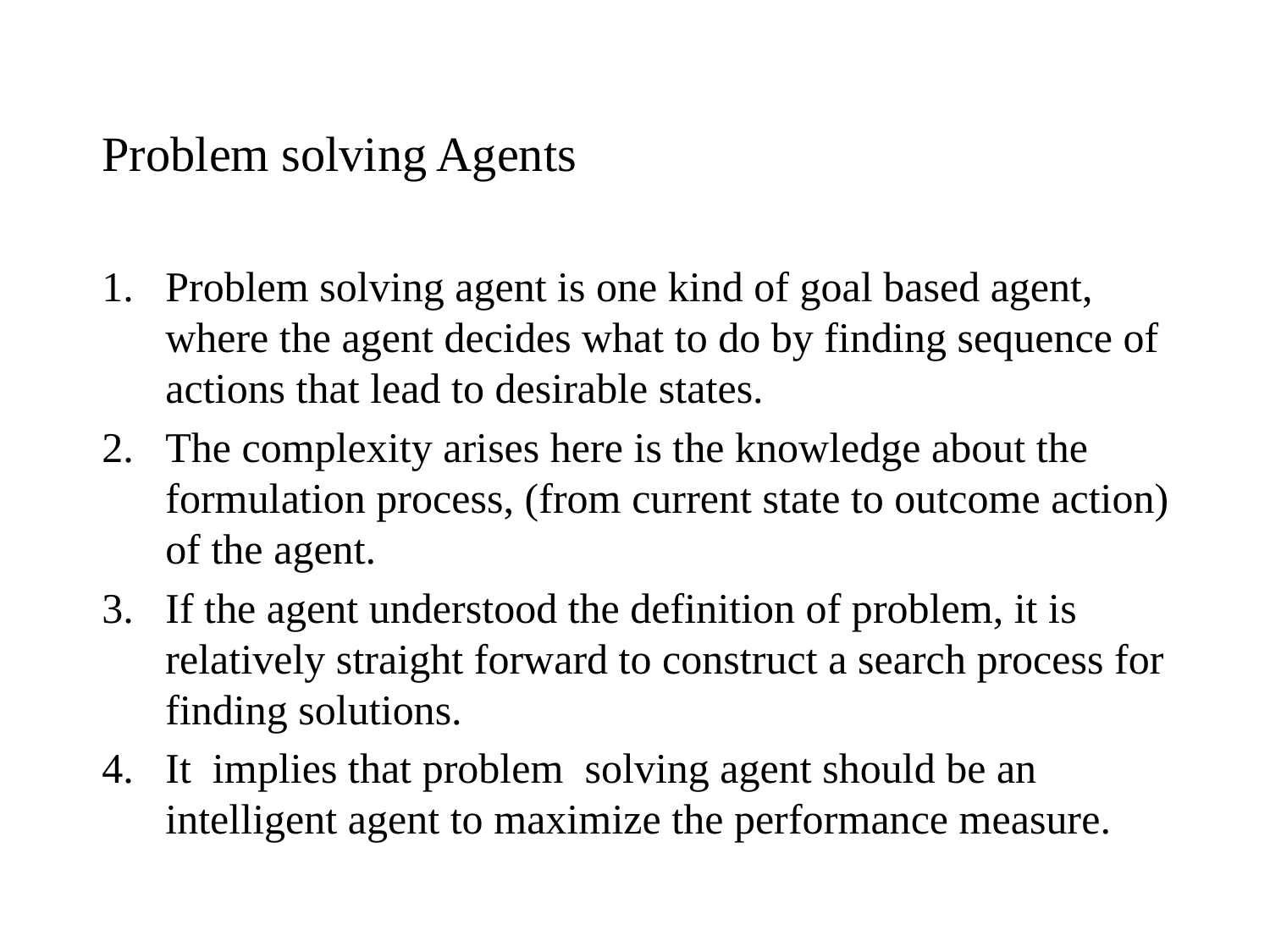

# Problem solving Agents
Problem solving agent is one kind of goal based agent, where the agent decides what to do by finding sequence of actions that lead to desirable states.
The complexity arises here is the knowledge about the formulation process, (from current state to outcome action) of the agent.
If the agent understood the definition of problem, it is relatively straight forward to construct a search process for finding solutions.
It  implies that problem  solving agent should be an intelligent agent to maximize the performance measure.